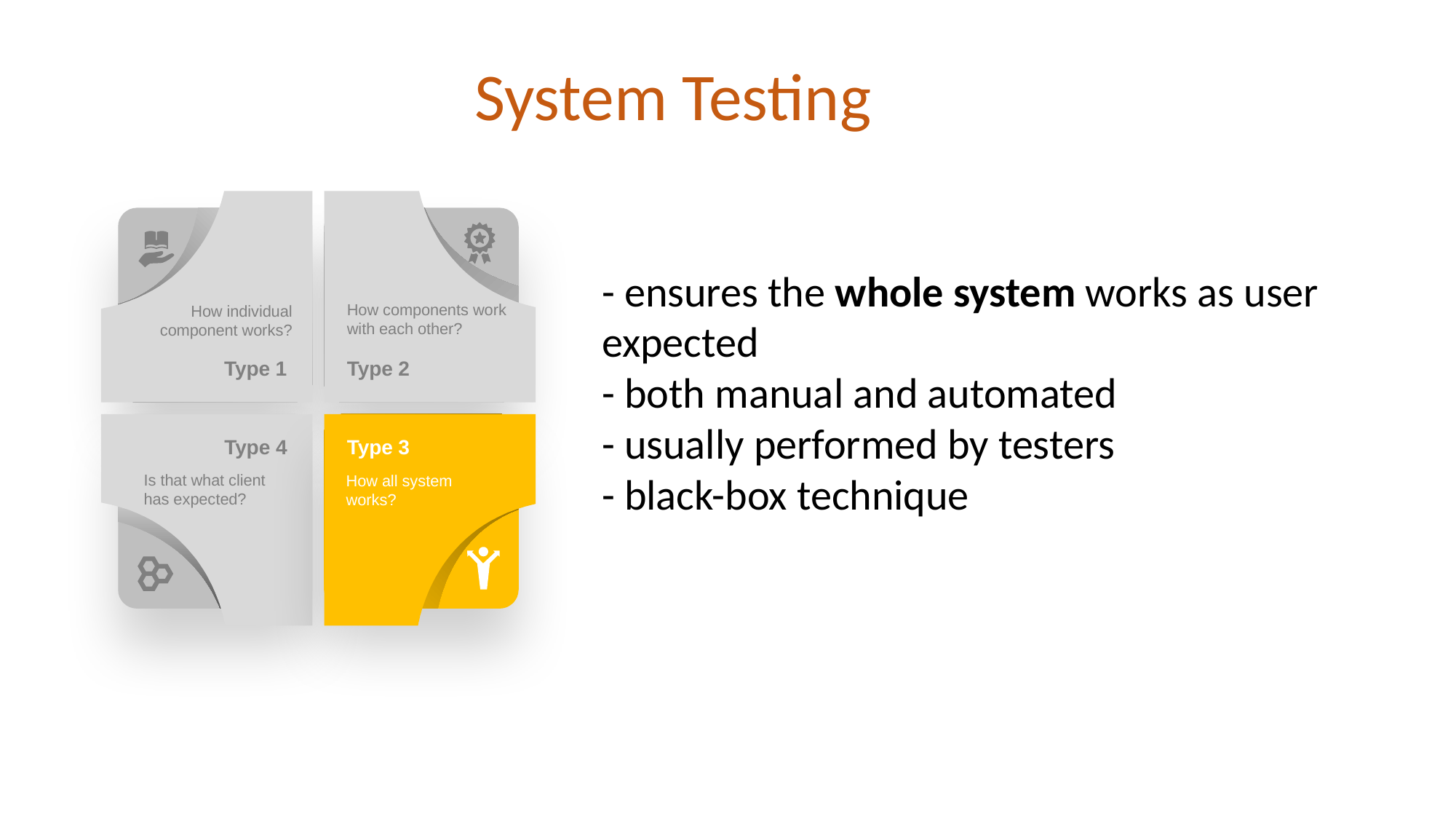

System Testing

How components work with each other?
How individual component works?
Type 1
Type 2

Type 4
Type 3
Is that what client has expected?
How all system works?

- ensures the whole system works as user expected
- both manual and automated
- usually performed by testers
- black-box technique